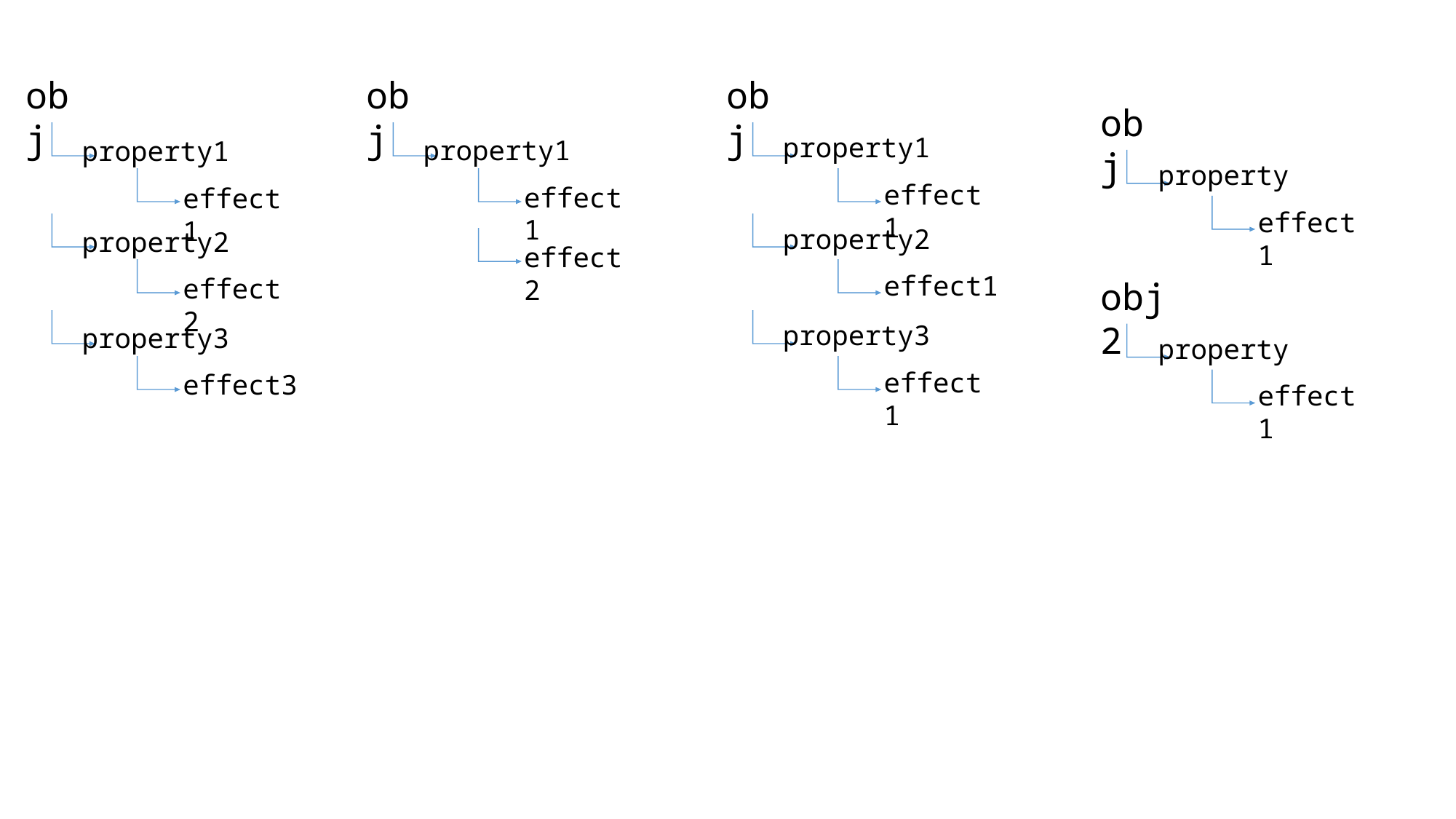

obj
obj
obj
obj

property1
property1
property1

property

effect1
effect1
effect1

effect1

property2
property2

effect2

effect1
effect2
obj2

property3
property3

property

effect1
effect3

effect1